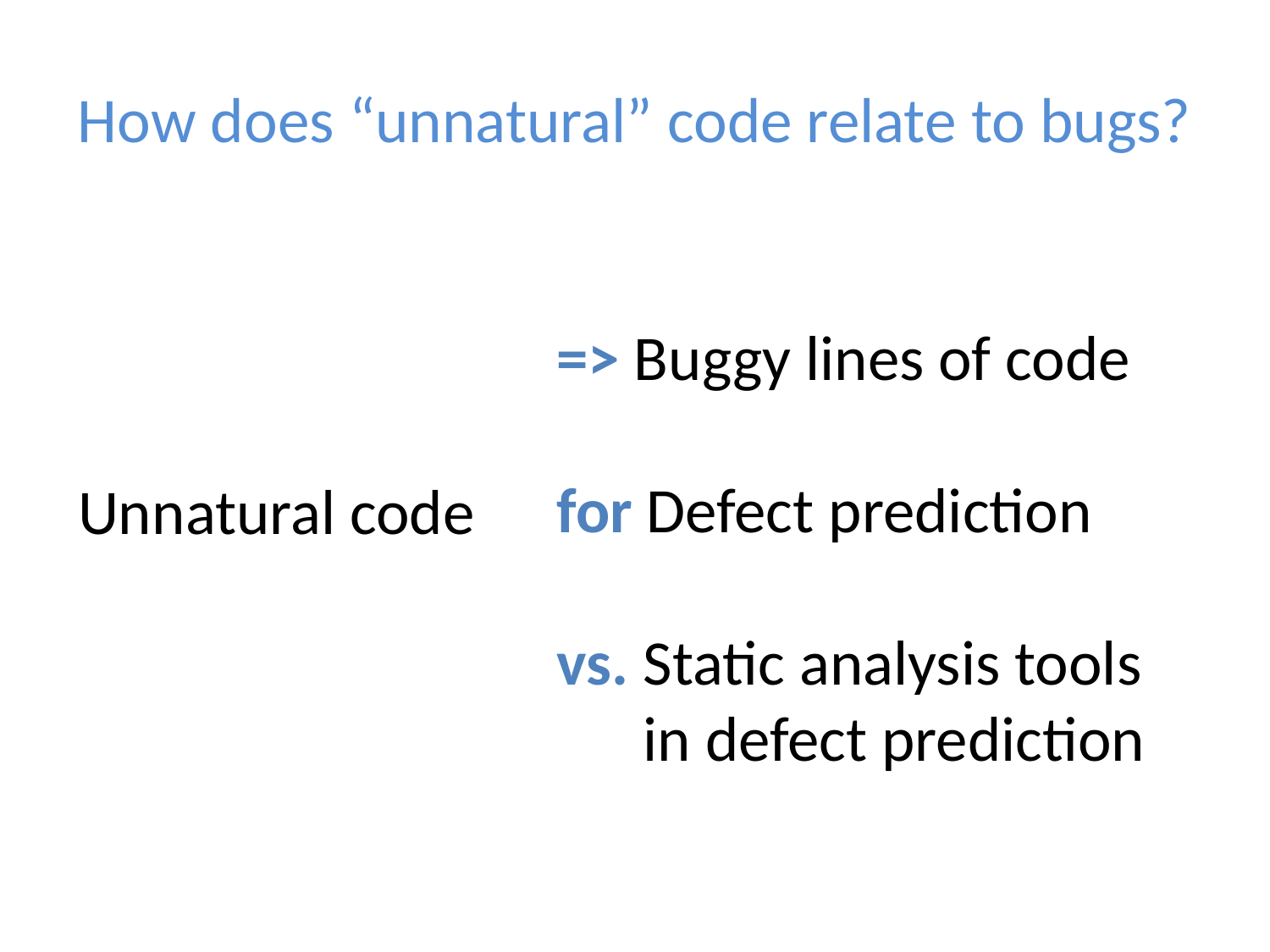

# How does “unnatural” code relate to bugs?
=> Buggy lines of code

for Defect prediction

vs. Static analysis tools
      in defect prediction
Unnatural code